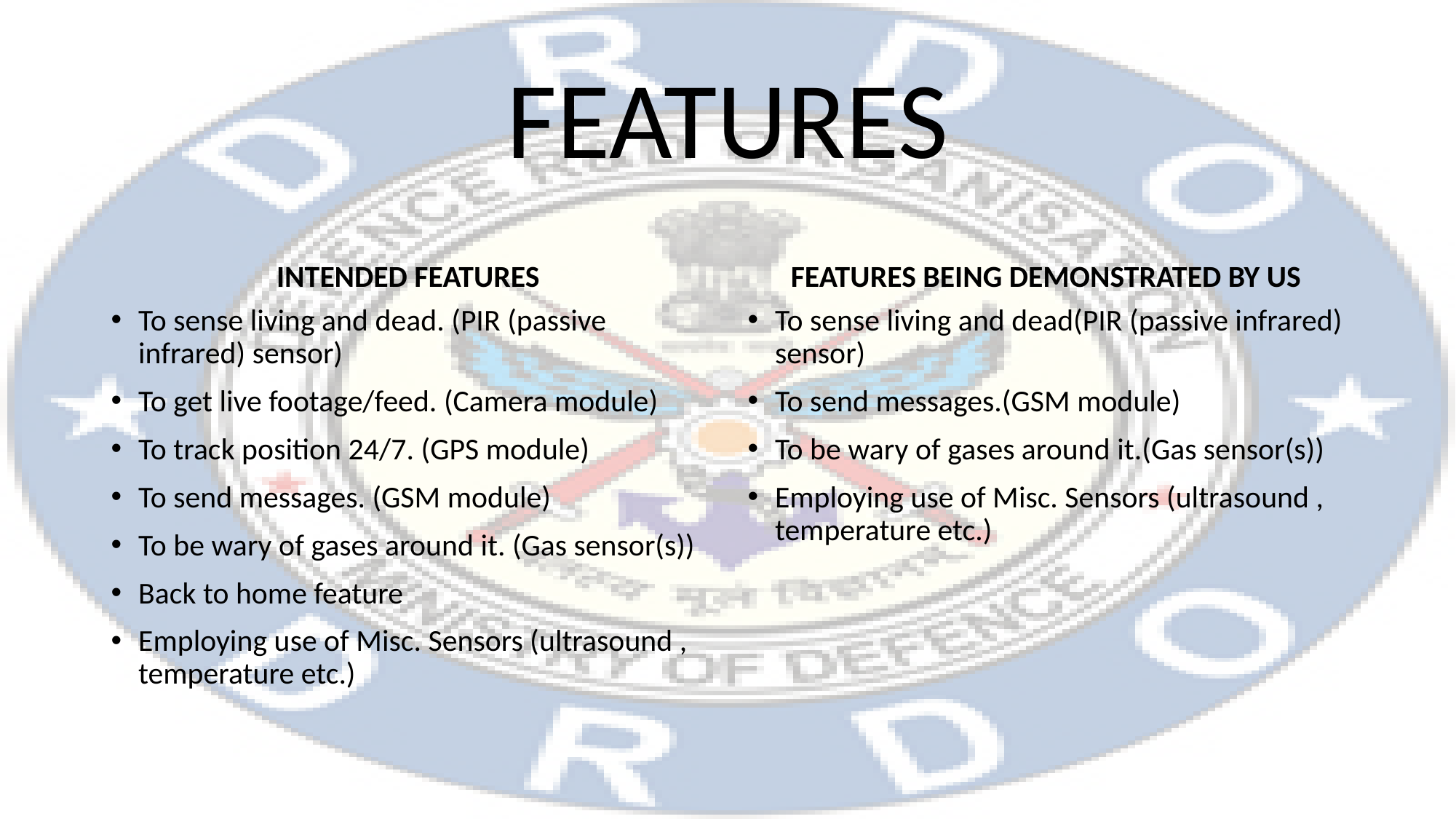

# FEATURES
INTENDED FEATURES
FEATURES BEING DEMONSTRATED BY US
To sense living and dead. (PIR (passive infrared) sensor)
To get live footage/feed. (Camera module)
To track position 24/7. (GPS module)
To send messages. (GSM module)
To be wary of gases around it. (Gas sensor(s))
Back to home feature
Employing use of Misc. Sensors (ultrasound , temperature etc.)

To sense living and dead(PIR (passive infrared) sensor)
To send messages.(GSM module)
To be wary of gases around it.(Gas sensor(s))
Employing use of Misc. Sensors (ultrasound , temperature etc.)